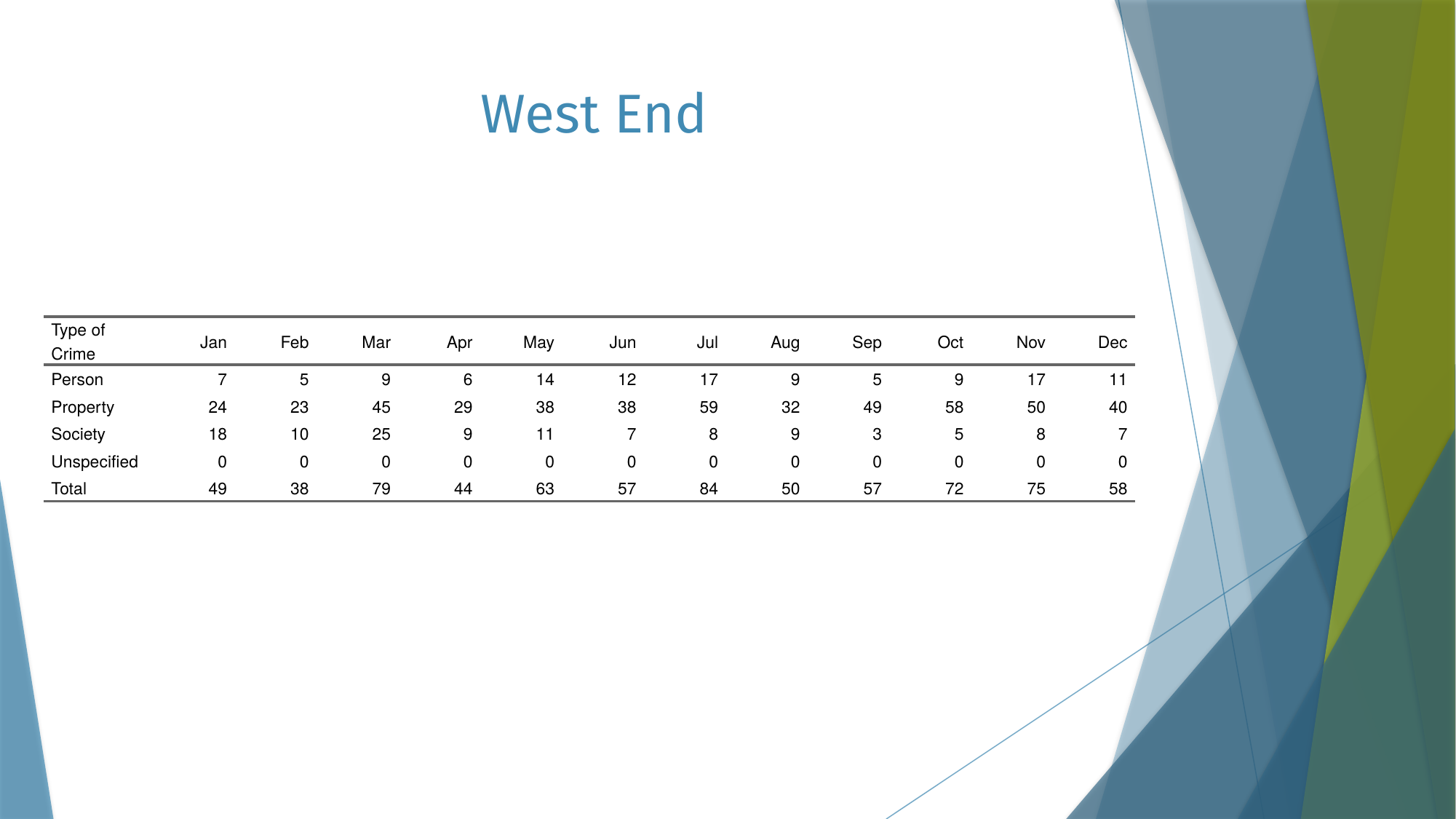

# West End
| Type of Crime | Jan | Feb | Mar | Apr | May | Jun | Jul | Aug | Sep | Oct | Nov | Dec |
| --- | --- | --- | --- | --- | --- | --- | --- | --- | --- | --- | --- | --- |
| Person | 7 | 5 | 9 | 6 | 14 | 12 | 17 | 9 | 5 | 9 | 17 | 11 |
| Property | 24 | 23 | 45 | 29 | 38 | 38 | 59 | 32 | 49 | 58 | 50 | 40 |
| Society | 18 | 10 | 25 | 9 | 11 | 7 | 8 | 9 | 3 | 5 | 8 | 7 |
| Unspecified | 0 | 0 | 0 | 0 | 0 | 0 | 0 | 0 | 0 | 0 | 0 | 0 |
| Total | 49 | 38 | 79 | 44 | 63 | 57 | 84 | 50 | 57 | 72 | 75 | 58 |